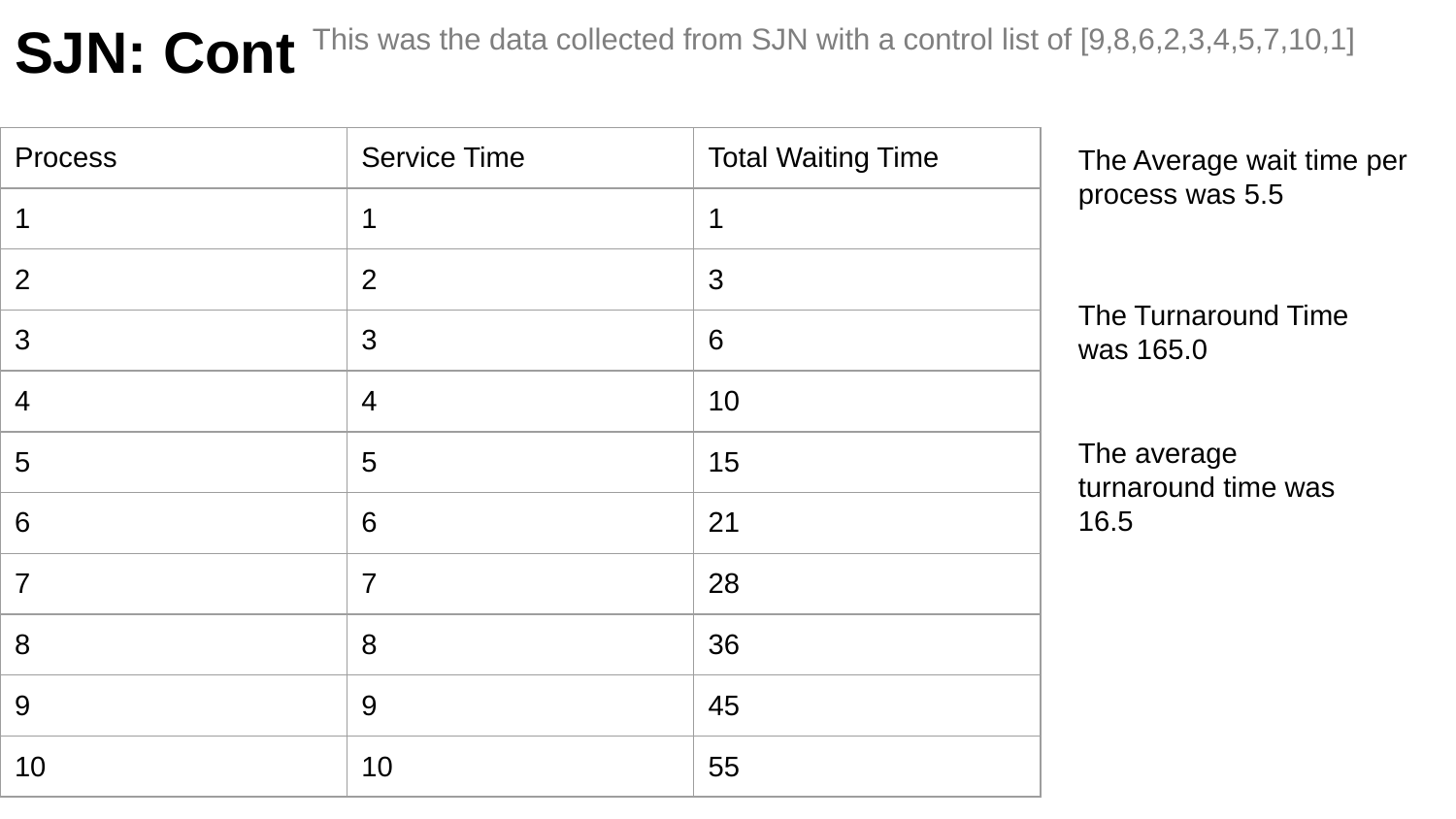

# SJN: Cont
This was the data collected from SJN with a control list of [9,8,6,2,3,4,5,7,10,1]
| Process | Service Time | Total Waiting Time |
| --- | --- | --- |
| 1 | 1 | 1 |
| 2 | 2 | 3 |
| 3 | 3 | 6 |
| 4 | 4 | 10 |
| 5 | 5 | 15 |
| 6 | 6 | 21 |
| 7 | 7 | 28 |
| 8 | 8 | 36 |
| 9 | 9 | 45 |
| 10 | 10 | 55 |
The Average wait time per process was 5.5

The Turnaround Time was 165.0
The average turnaround time was 16.5